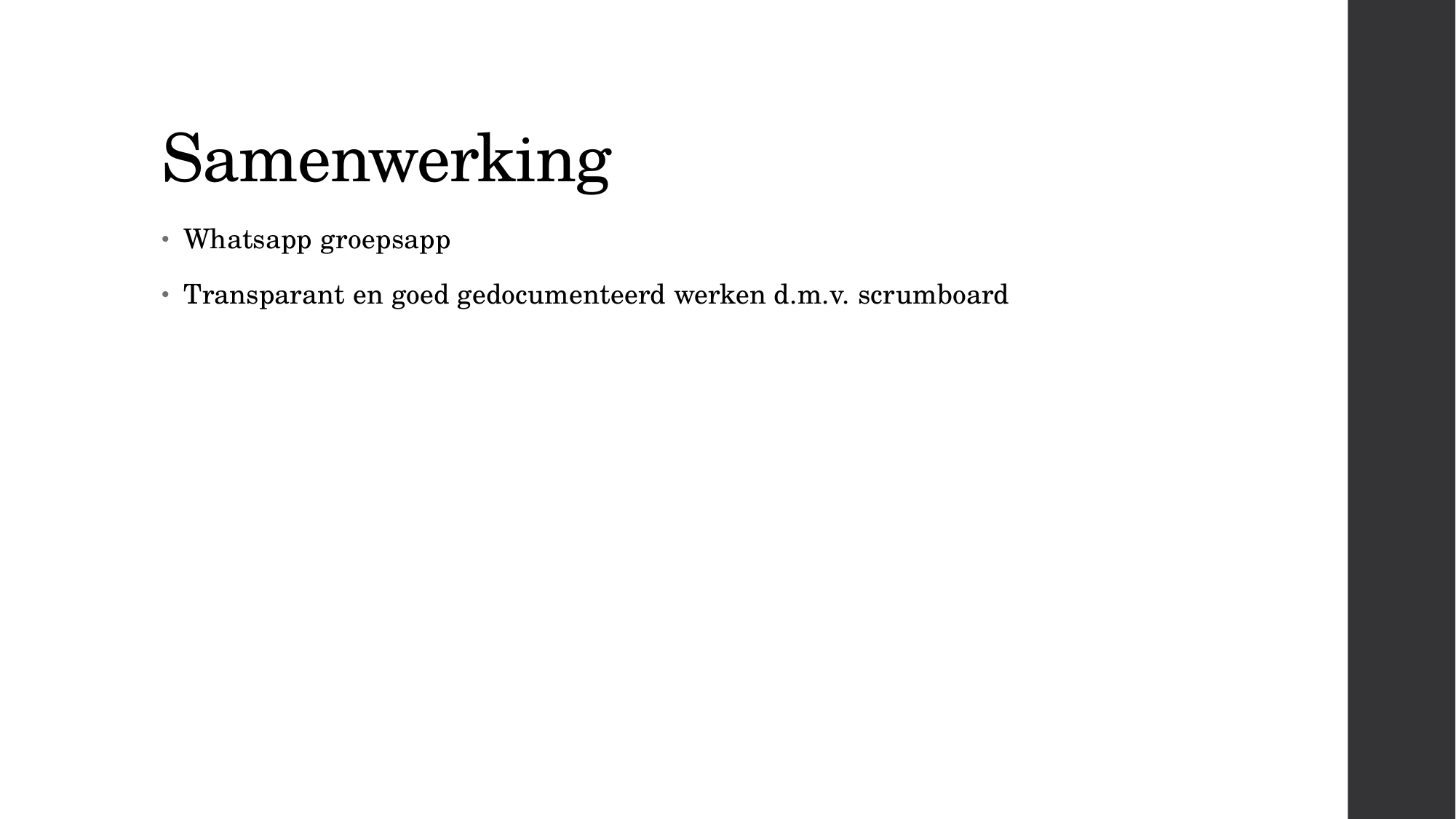

# Samenwerking
Whatsapp groepsapp
Transparant en goed gedocumenteerd werken d.m.v. scrumboard